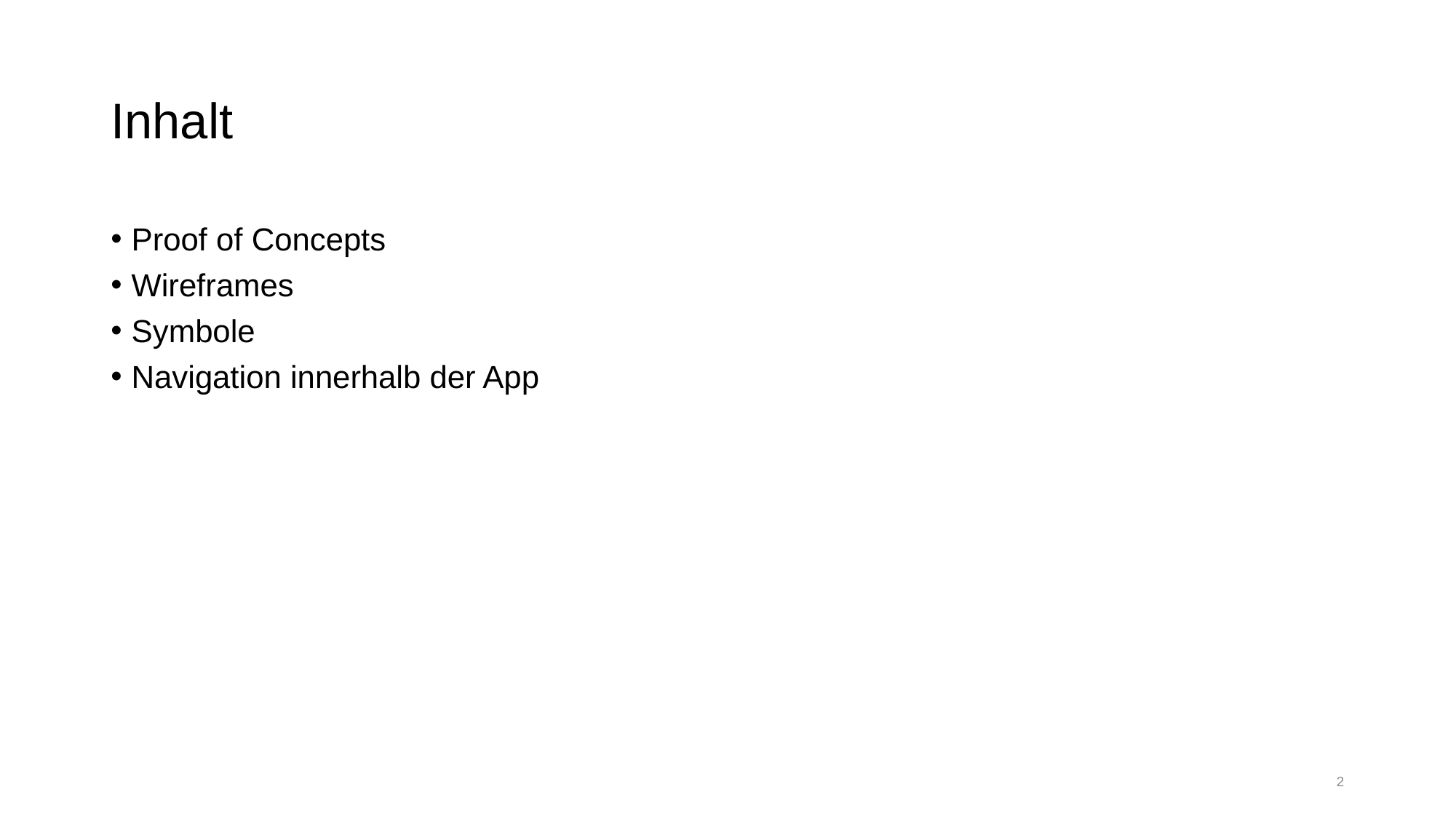

# Inhalt
Proof of Concepts
Wireframes
Symbole
Navigation innerhalb der App

2